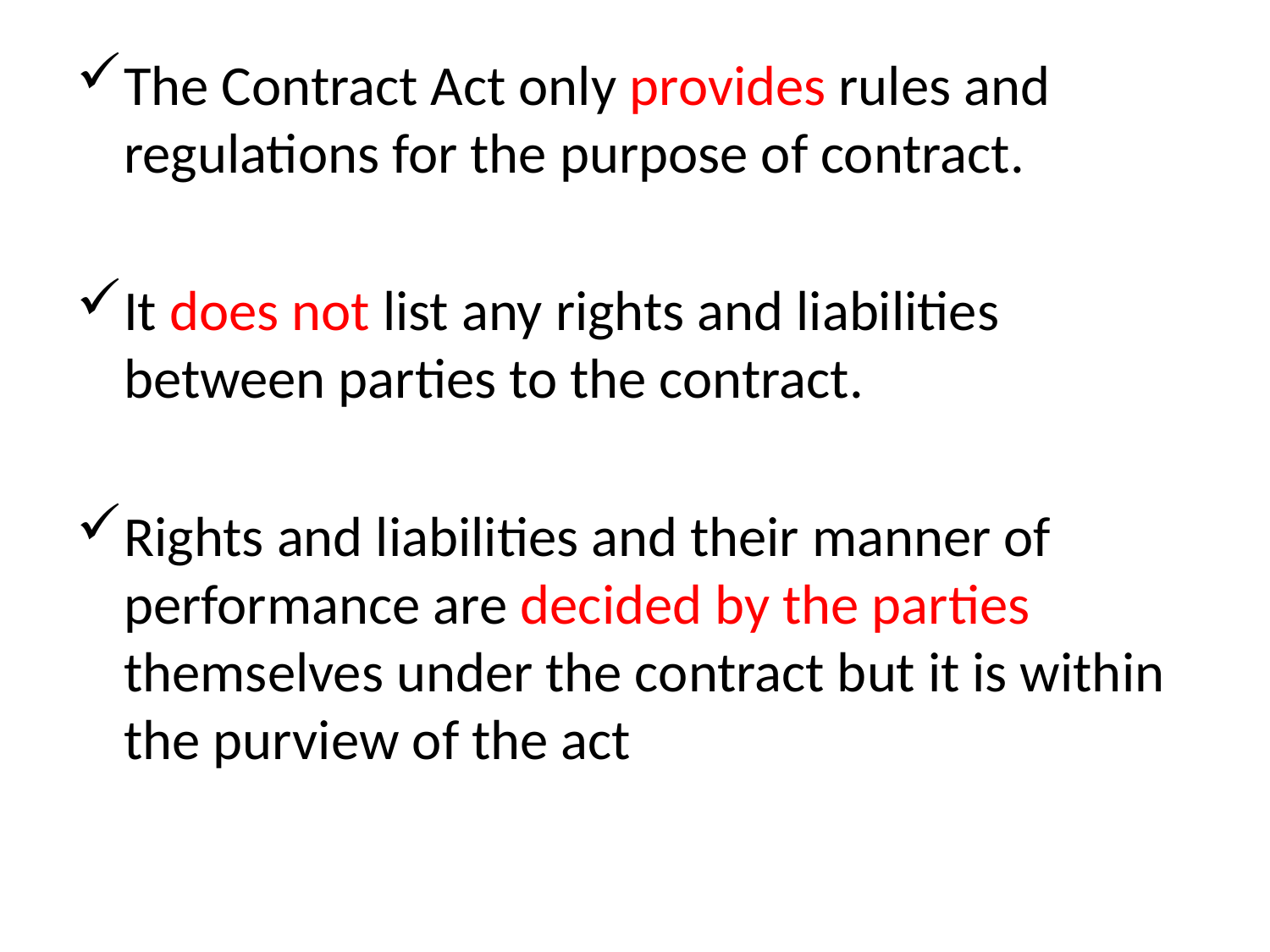

The Contract Act only provides rules and regulations for the purpose of contract.

It does not list any rights and liabilities between parties to the contract.

Rights and liabilities and their manner of performance are decided by the parties themselves under the contract but it is within the purview of the act